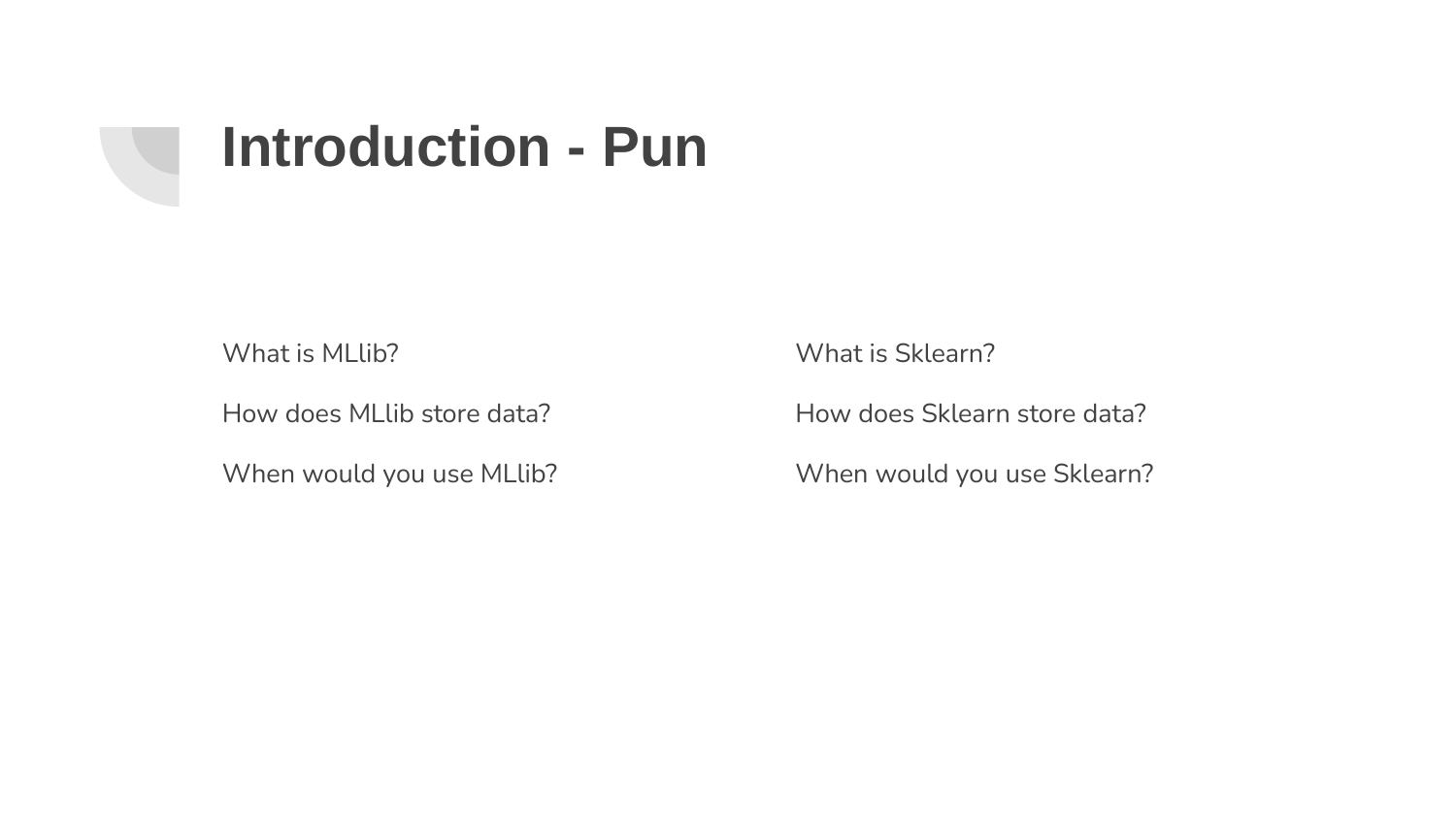

# Introduction - Pun
What is MLlib?
How does MLlib store data?
When would you use MLlib?
What is Sklearn?
How does Sklearn store data?
When would you use Sklearn?